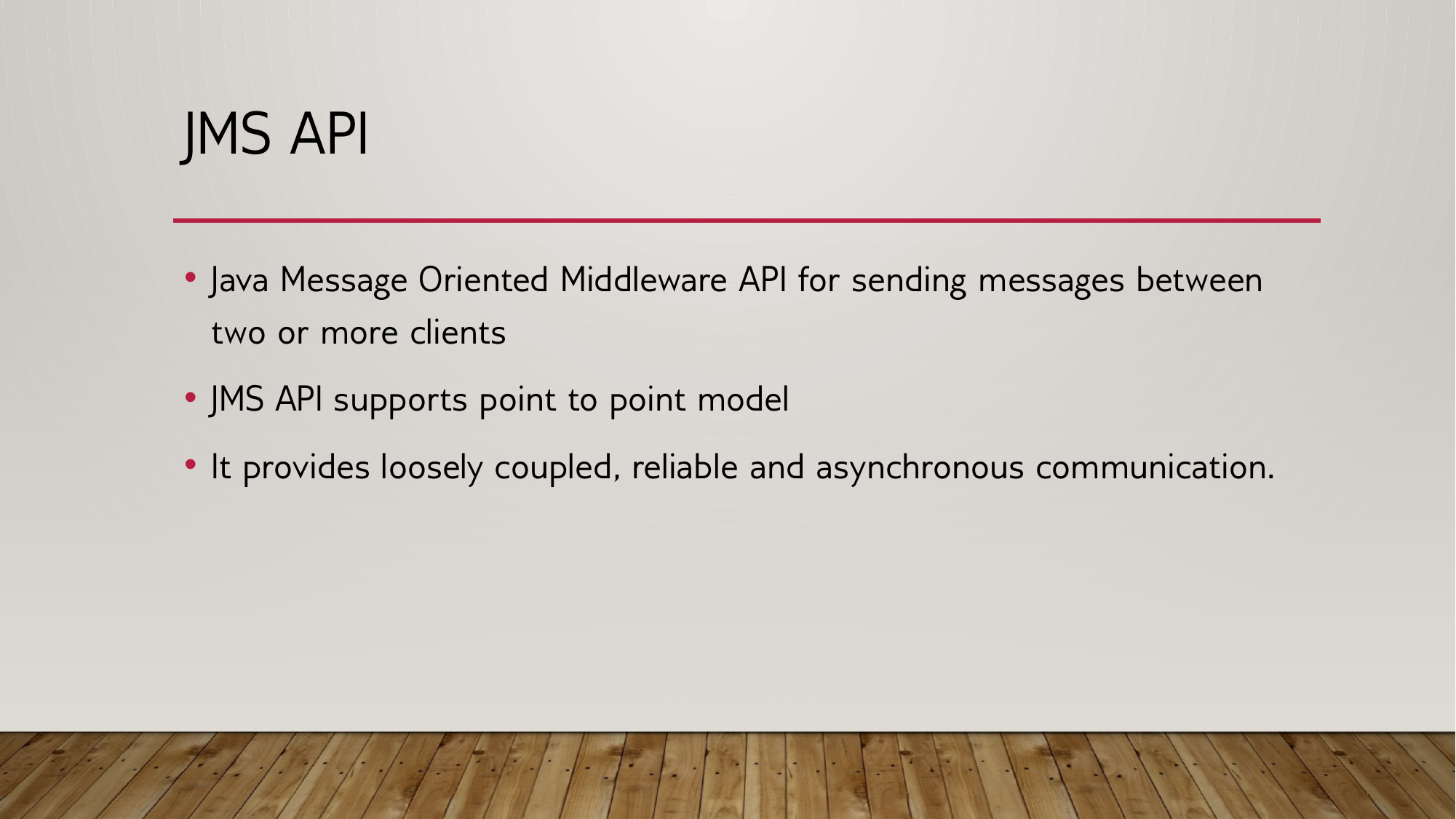

# JMS API
Java Message Oriented Middleware API for sending messages between two or more clients
JMS API supports point to point model
It provides loosely coupled, reliable and asynchronous communication.